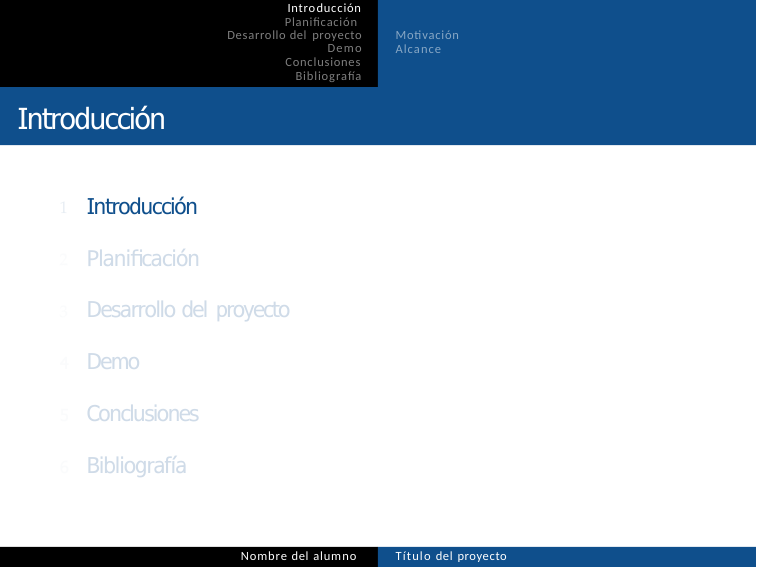

Introducción  Planificación  Desarrollo del proyecto
Demo
Conclusiones  Bibliografía
Motivación  Alcance

Introducción
Introducción

1
Planificación

2
Desarrollo del proyecto

3
Demo

Conclusiones

Bibliografía

Nombre del alumno
Título del proyecto